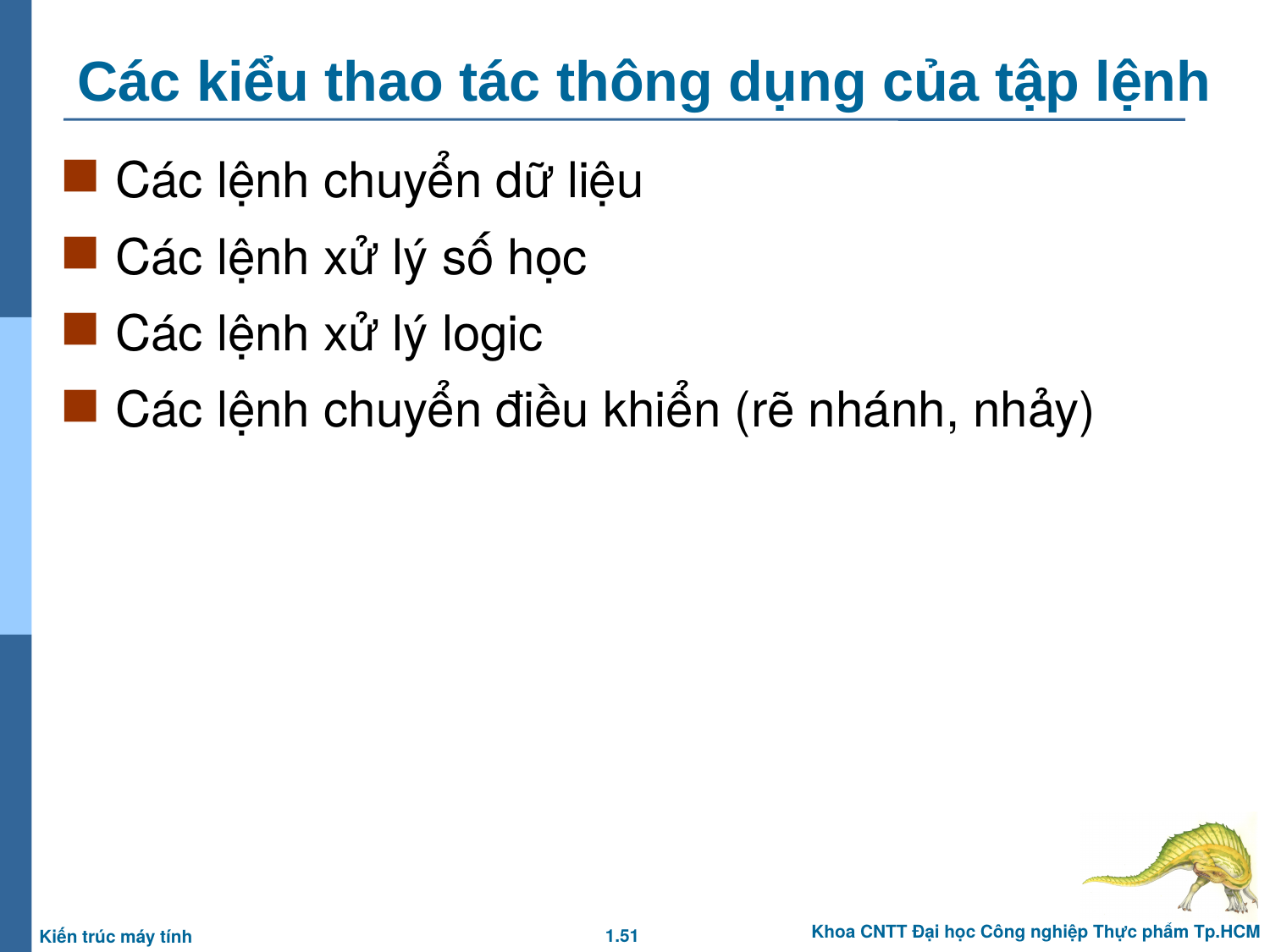

# Các kiểu thao tác thông dụng của tập lệnh
Các lệnh chuyển dữ liệu
Các lệnh xử lý số học
Các lệnh xử lý logic
Các lệnh chuyển điều khiển (rẽ nhánh, nhảy)